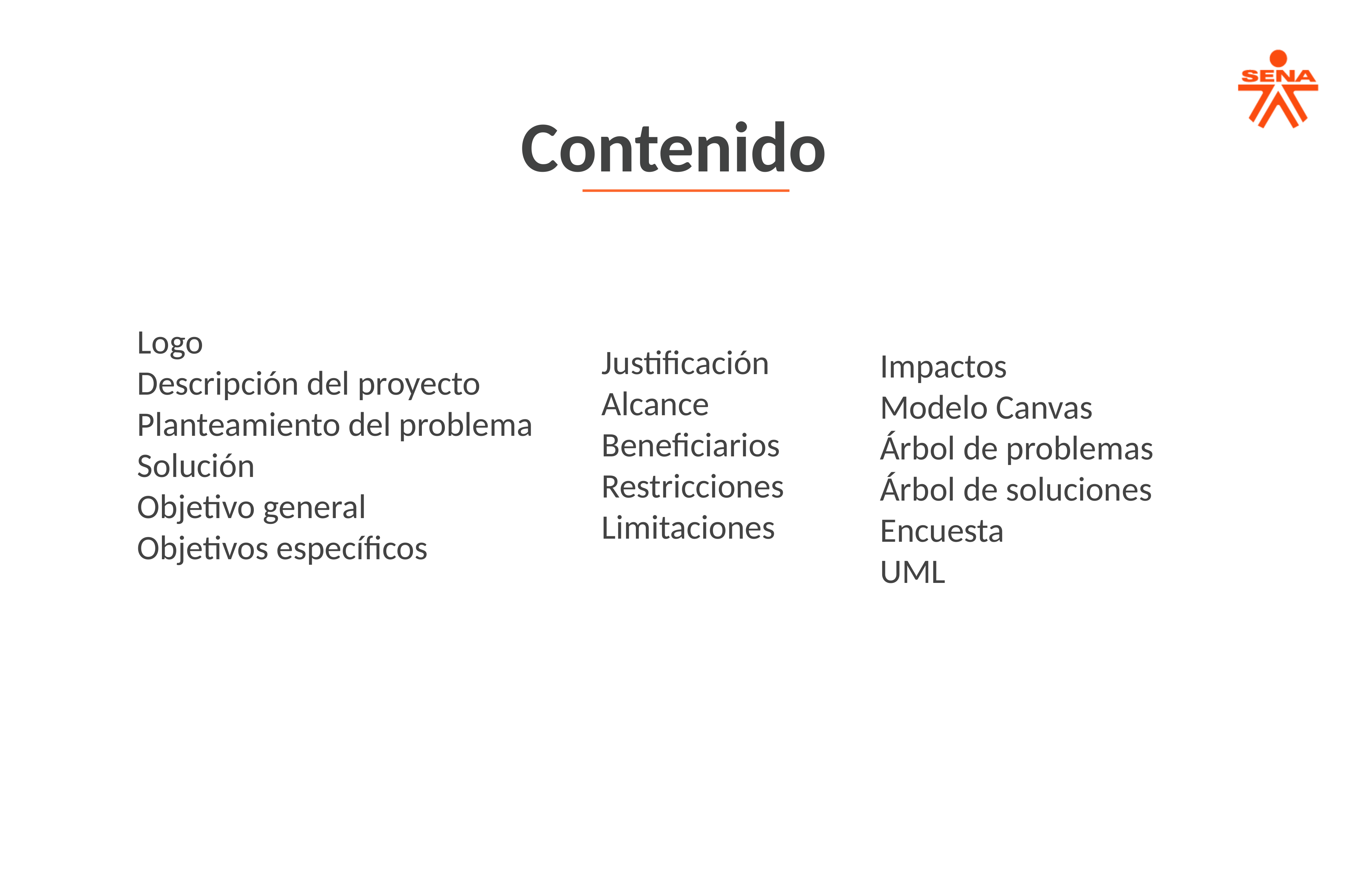

Contenido

Logo
Descripción del proyecto
Planteamiento del problema
Solución
Objetivo general
Objetivos específicos
Justificación
Alcance
Beneficiarios
Restricciones
Limitaciones
Impactos
Modelo Canvas
Árbol de problemas
Árbol de soluciones
Encuesta
UML